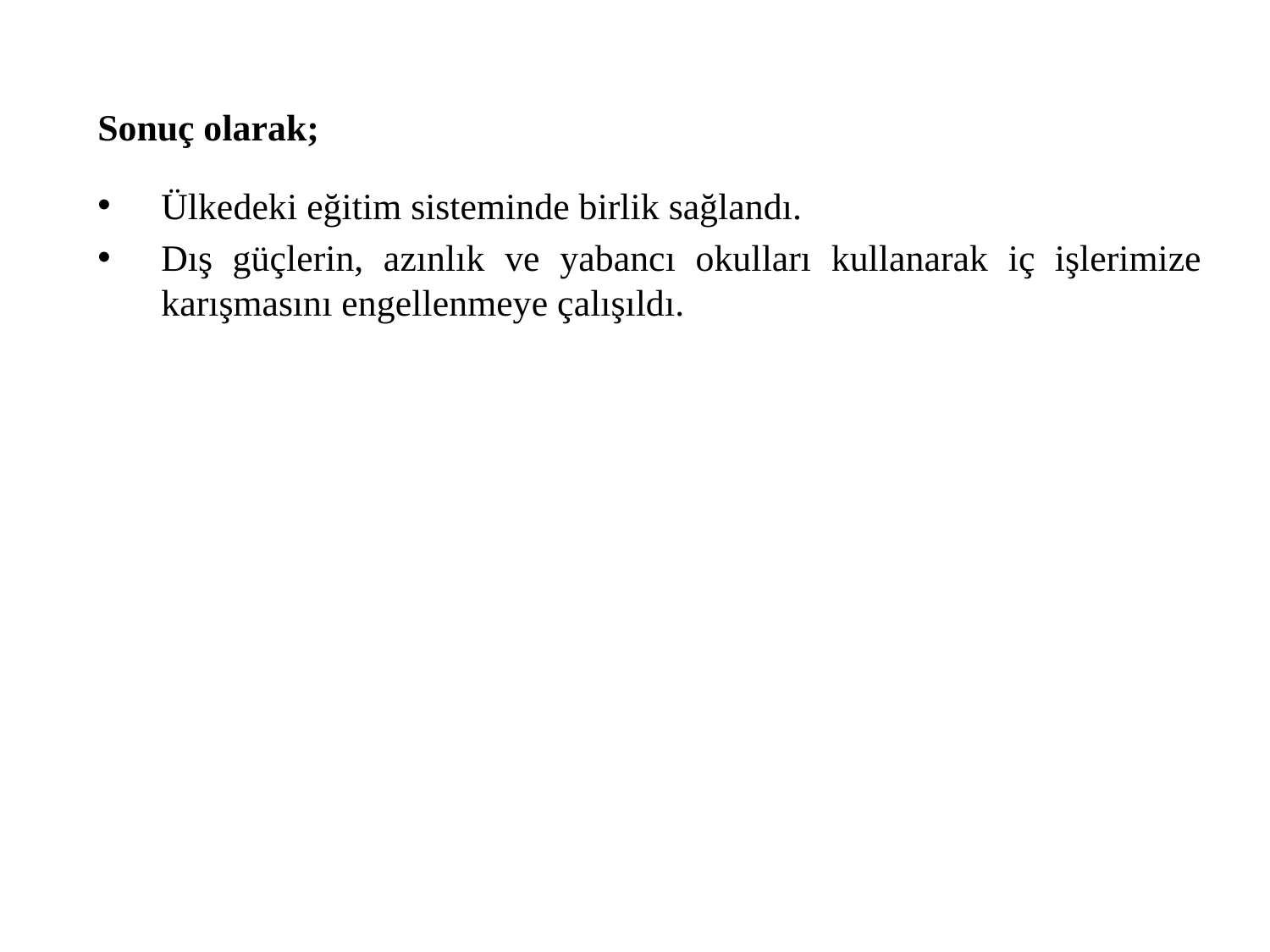

# Sonuç olarak;
Ülkedeki eğitim sisteminde birlik sağlandı.
Dış güçlerin, azınlık ve yabancı okulları kullanarak iç işlerimize karışmasını engellenmeye çalışıldı.